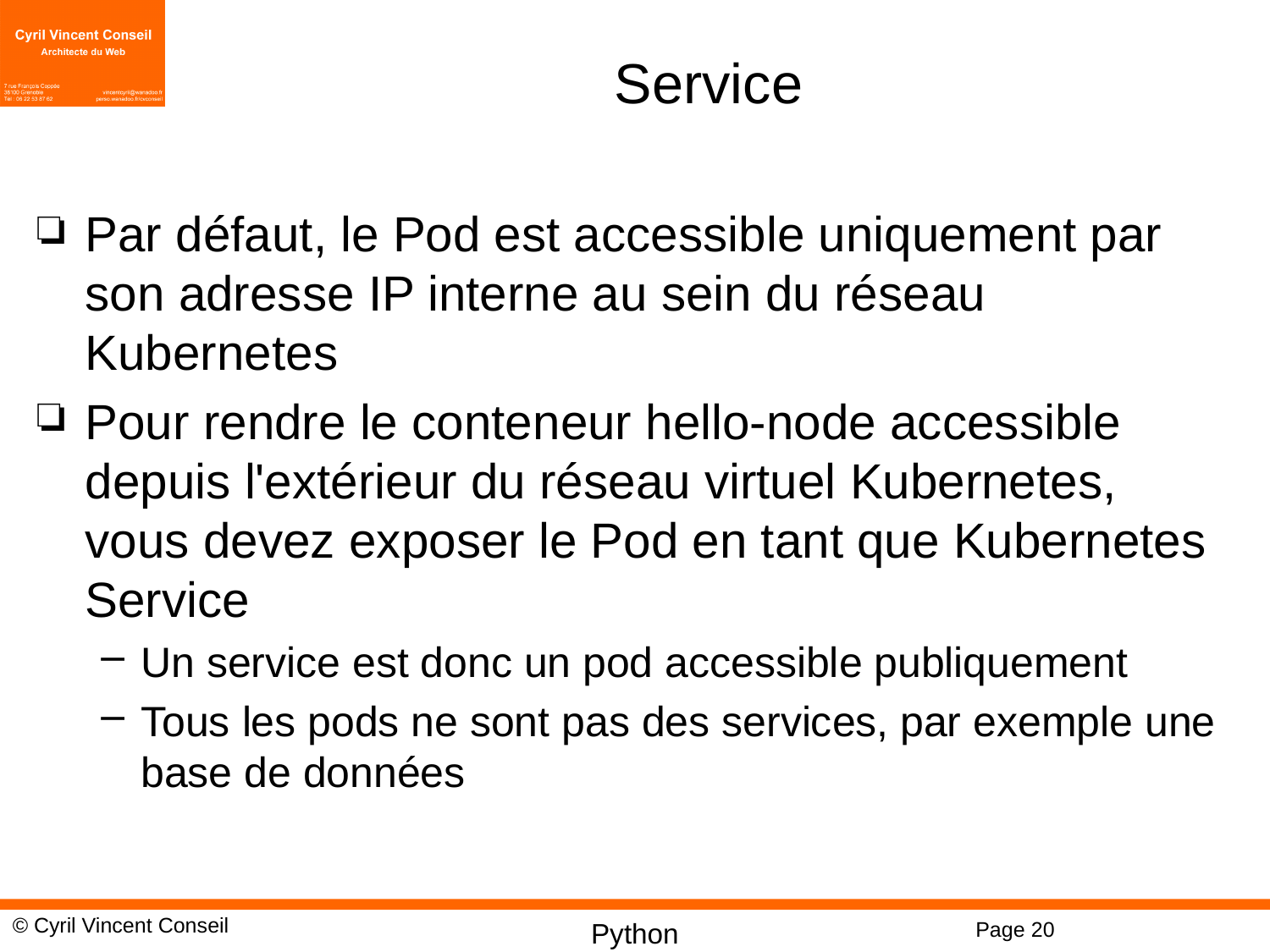

# Service
Par défaut, le Pod est accessible uniquement par son adresse IP interne au sein du réseau Kubernetes
Pour rendre le conteneur hello-node accessible depuis l'extérieur du réseau virtuel Kubernetes, vous devez exposer le Pod en tant que Kubernetes Service
Un service est donc un pod accessible publiquement
Tous les pods ne sont pas des services, par exemple une base de données